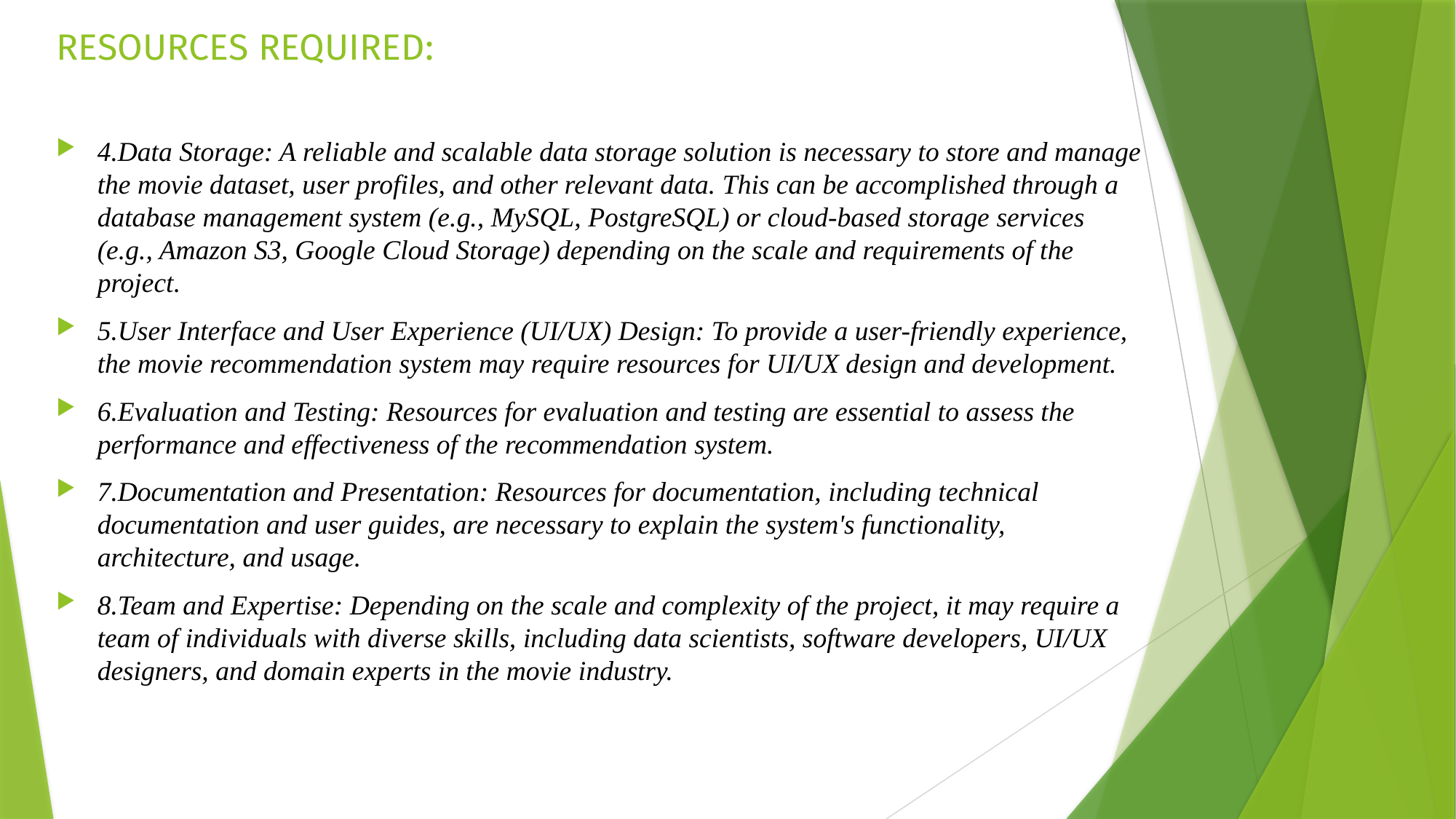

# RESOURCES REQUIRED:
4.Data Storage: A reliable and scalable data storage solution is necessary to store and manage the movie dataset, user profiles, and other relevant data. This can be accomplished through a database management system (e.g., MySQL, PostgreSQL) or cloud-based storage services (e.g., Amazon S3, Google Cloud Storage) depending on the scale and requirements of the project.
5.User Interface and User Experience (UI/UX) Design: To provide a user-friendly experience, the movie recommendation system may require resources for UI/UX design and development.
6.Evaluation and Testing: Resources for evaluation and testing are essential to assess the performance and effectiveness of the recommendation system.
7.Documentation and Presentation: Resources for documentation, including technical documentation and user guides, are necessary to explain the system's functionality, architecture, and usage.
8.Team and Expertise: Depending on the scale and complexity of the project, it may require a team of individuals with diverse skills, including data scientists, software developers, UI/UX designers, and domain experts in the movie industry.